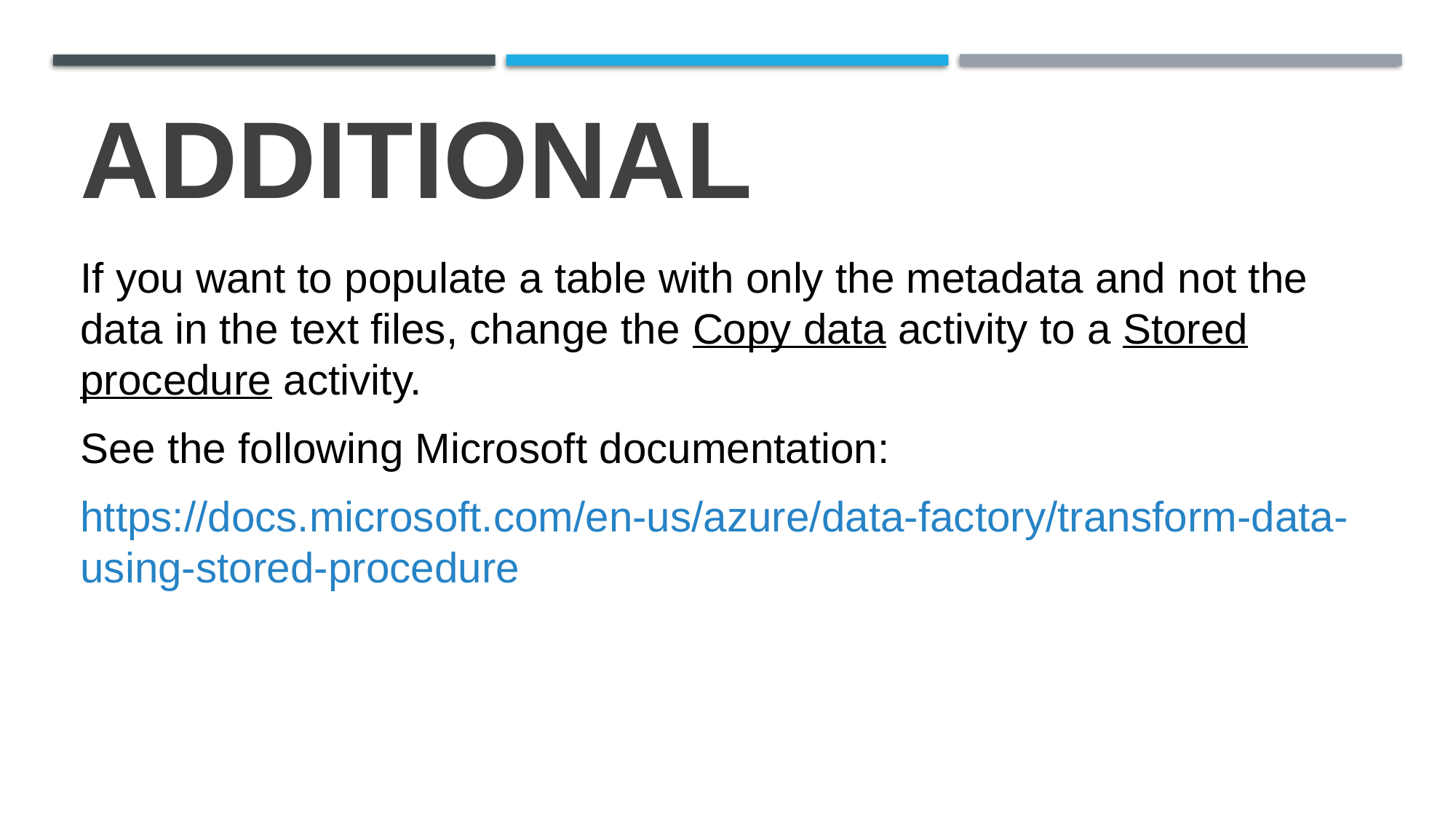

# ADDITIONAL
If you want to populate a table with only the metadata and not the data in the text files, change the Copy data activity to a Stored procedure activity.
See the following Microsoft documentation:
https://docs.microsoft.com/en-us/azure/data-factory/transform-data-using-stored-procedure